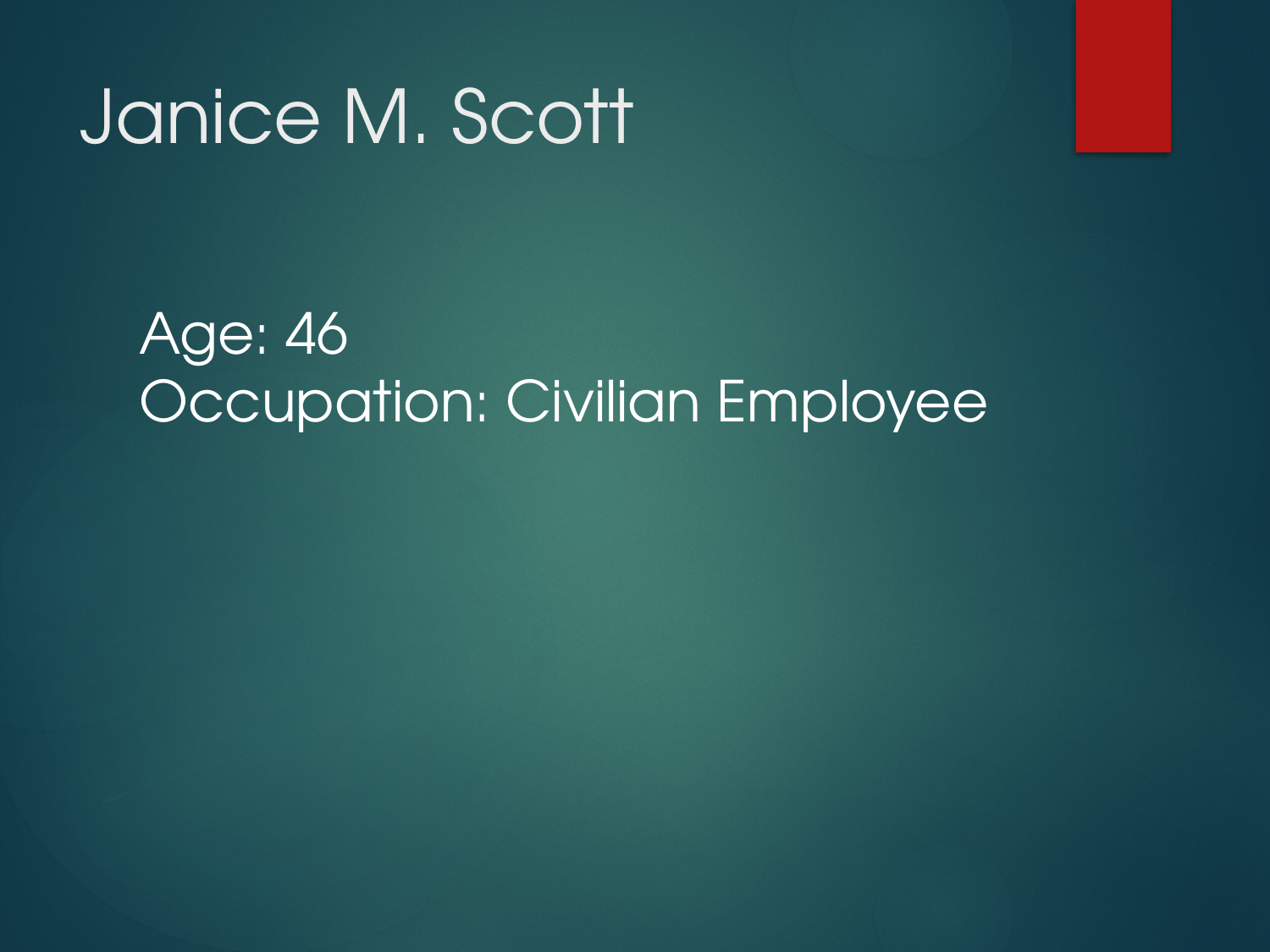

# Janice M. Scott

Age: 46
Occupation: Civilian Employee